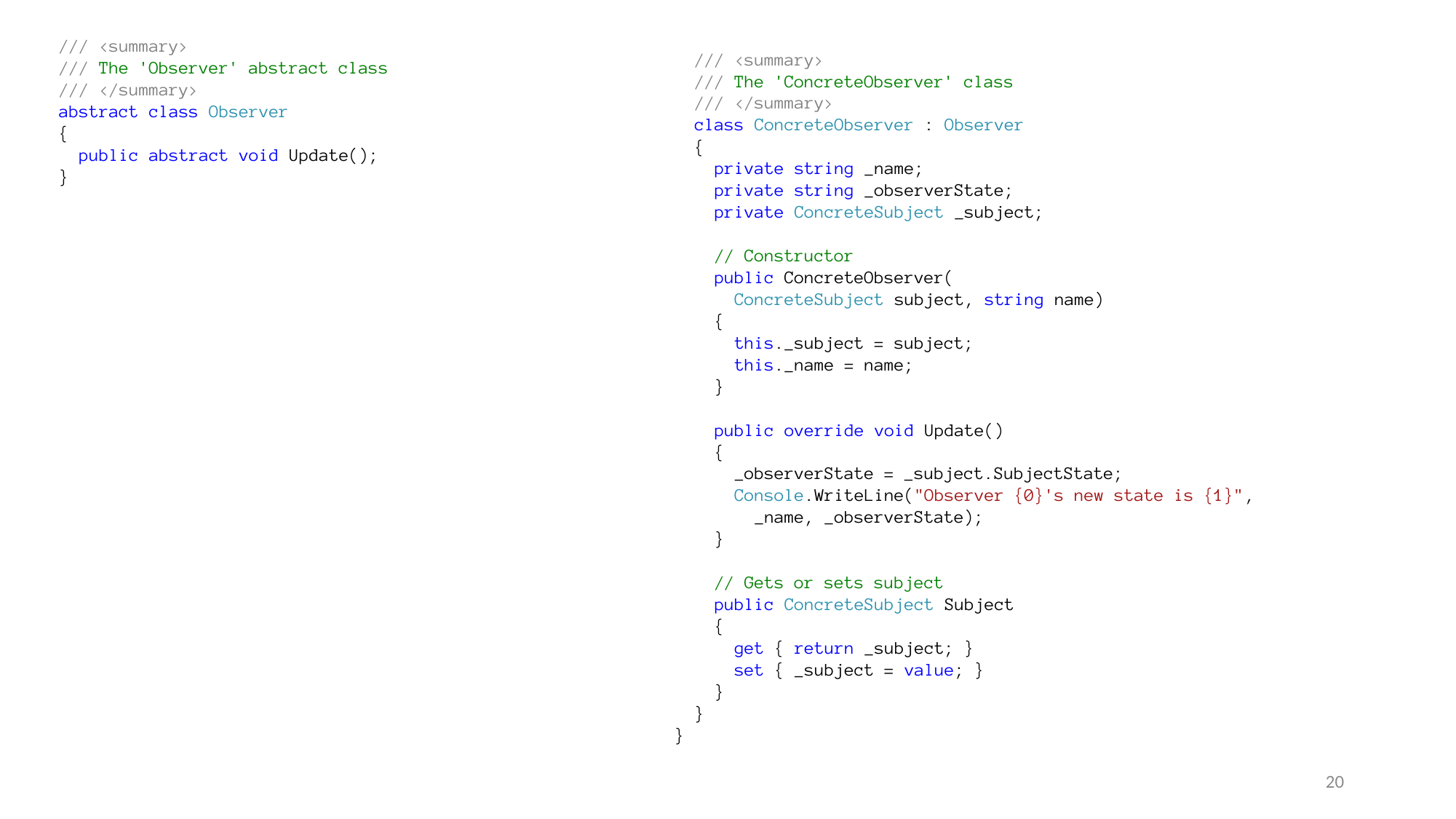

/// <summary>
  /// The 'ConcreteObserver' class
  /// </summary>
  class ConcreteObserver : Observer
  {
    private string _name;
    private string _observerState;
    private ConcreteSubject _subject;

    // Constructor
    public ConcreteObserver(
      ConcreteSubject subject, string name)
    {
      this._subject = subject;
      this._name = name;
    }

    public override void Update()
    {
      _observerState = _subject.SubjectState;
      Console.WriteLine("Observer {0}'s new state is {1}",
        _name, _observerState);
    }

    // Gets or sets subject
    public ConcreteSubject Subject
    {
      get { return _subject; }
      set { _subject = value; }
    }
  }
}
  /// <summary>
  /// The 'Observer' abstract class
  /// </summary>
  abstract class Observer
  {
    public abstract void Update();
  }

20